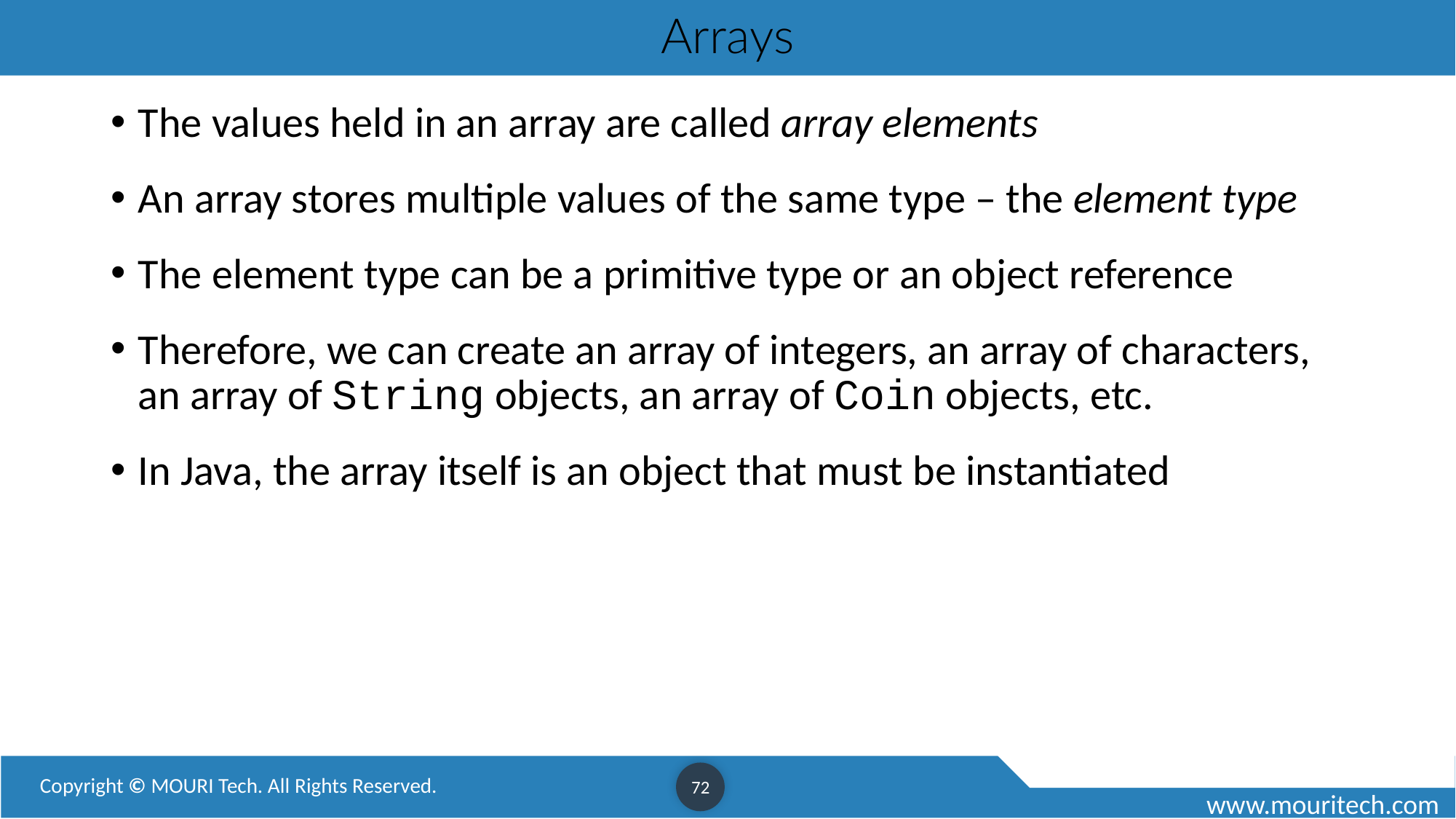

# Arrays
The values held in an array are called array elements
An array stores multiple values of the same type – the element type
The element type can be a primitive type or an object reference
Therefore, we can create an array of integers, an array of characters, an array of String objects, an array of Coin objects, etc.
In Java, the array itself is an object that must be instantiated
72